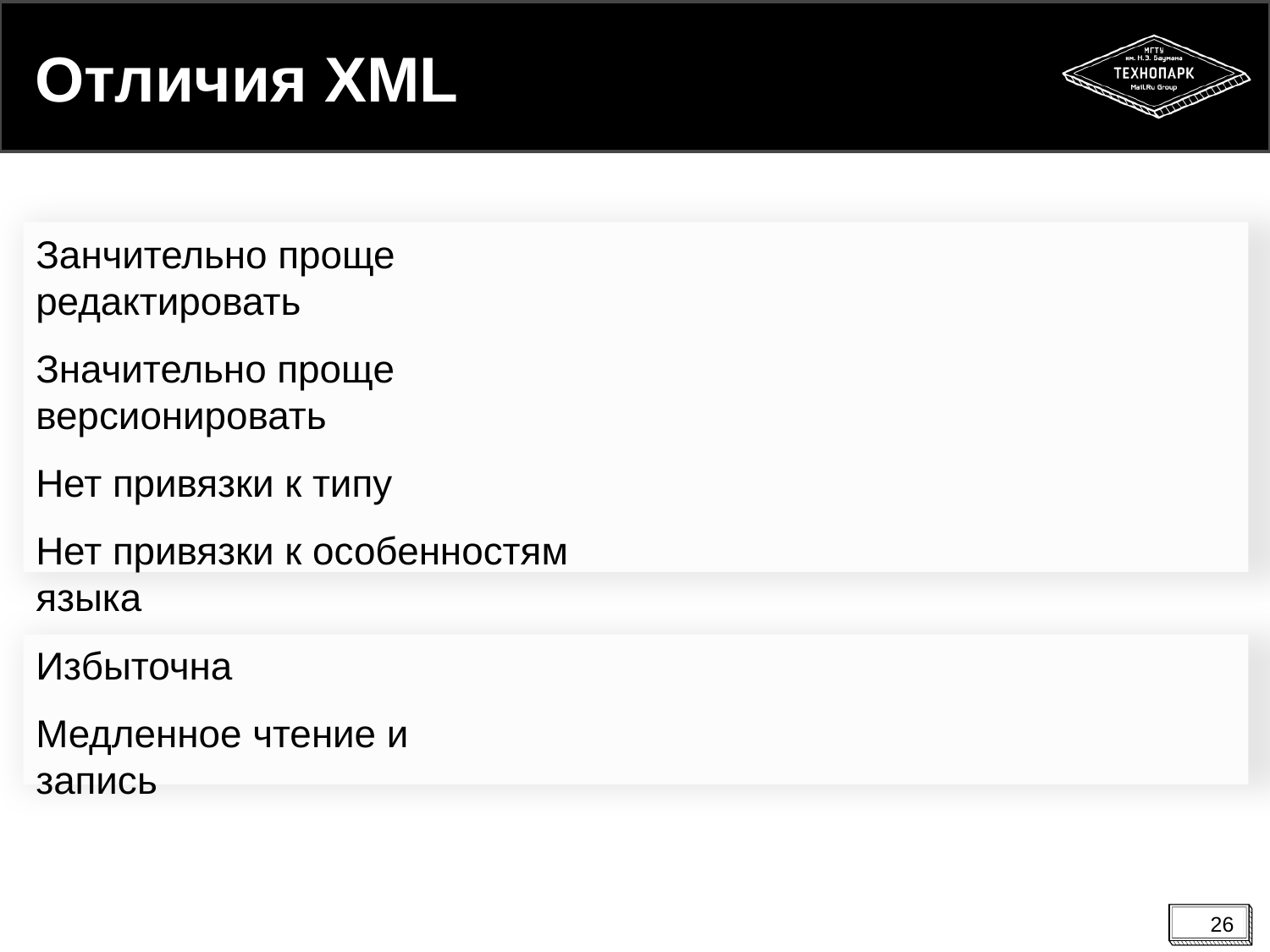

# Отличия XML

Занчительно проще редактировать
Значительно проще версионировать
Нет привязки к типу
Нет привязки к особенностям языка

Избыточна
Медленное чтение и запись
26